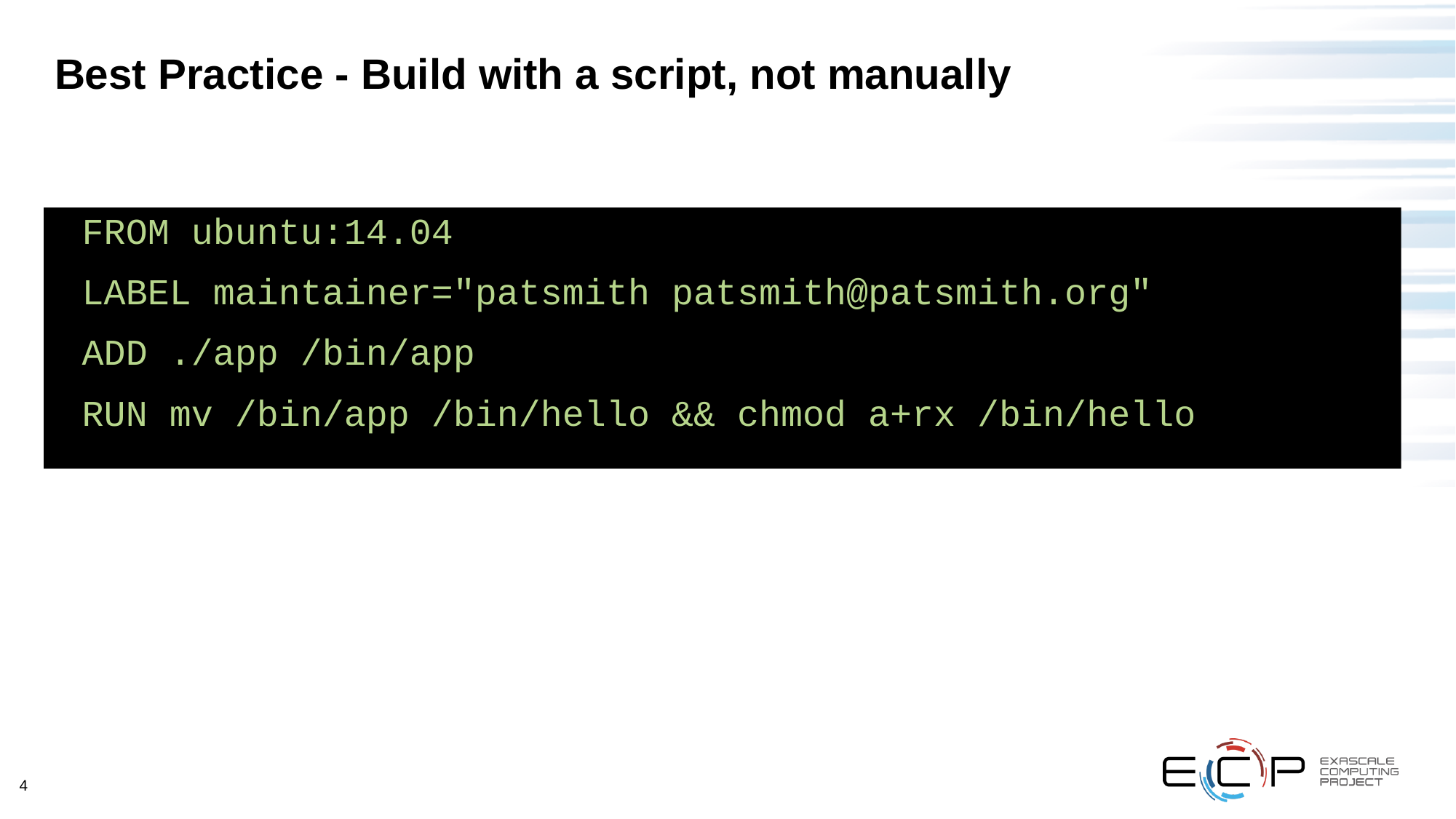

# Best Practice - Build with a script, not manually
FROM ubuntu:14.04
LABEL maintainer="patsmith patsmith@patsmith.org"
ADD ./app /bin/app
RUN mv /bin/app /bin/hello && chmod a+rx /bin/hello